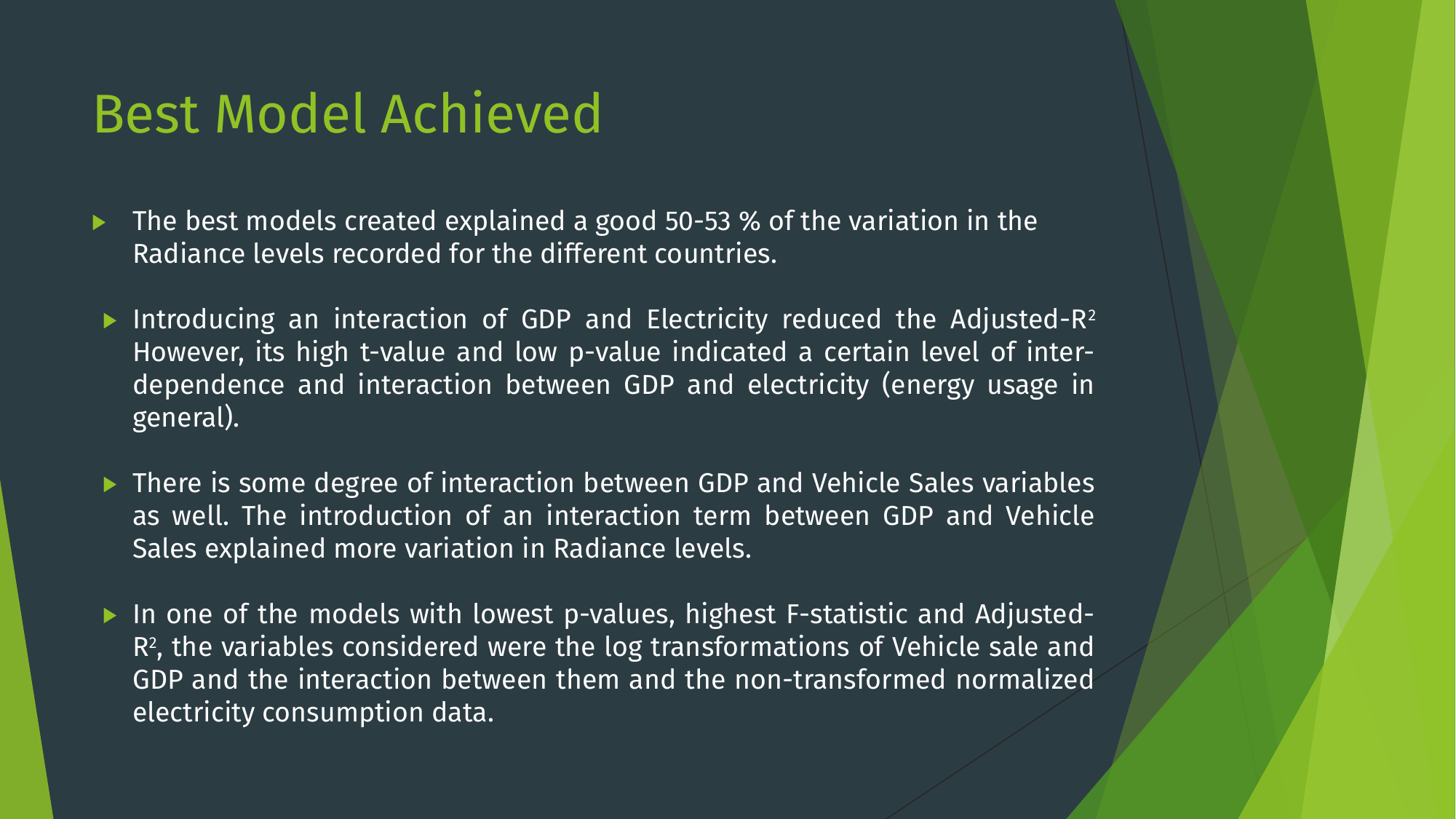

# Best Model Achieved
The best models created explained a good 50-53 % of the variation in the Radiance levels recorded for the different countries.

Introducing an interaction of GDP and Electricity reduced the Adjusted-R2 However, its high t-value and low p-value indicated a certain level of inter-dependence and interaction between GDP and electricity (energy usage in general).

There is some degree of interaction between GDP and Vehicle Sales variables as well. The introduction of an interaction term between GDP and Vehicle Sales explained more variation in Radiance levels.

In one of the models with lowest p-values, highest F-statistic and Adjusted-R2, the variables considered were the log transformations of Vehicle sale and GDP and the interaction between them and the non-transformed normalized electricity consumption data.